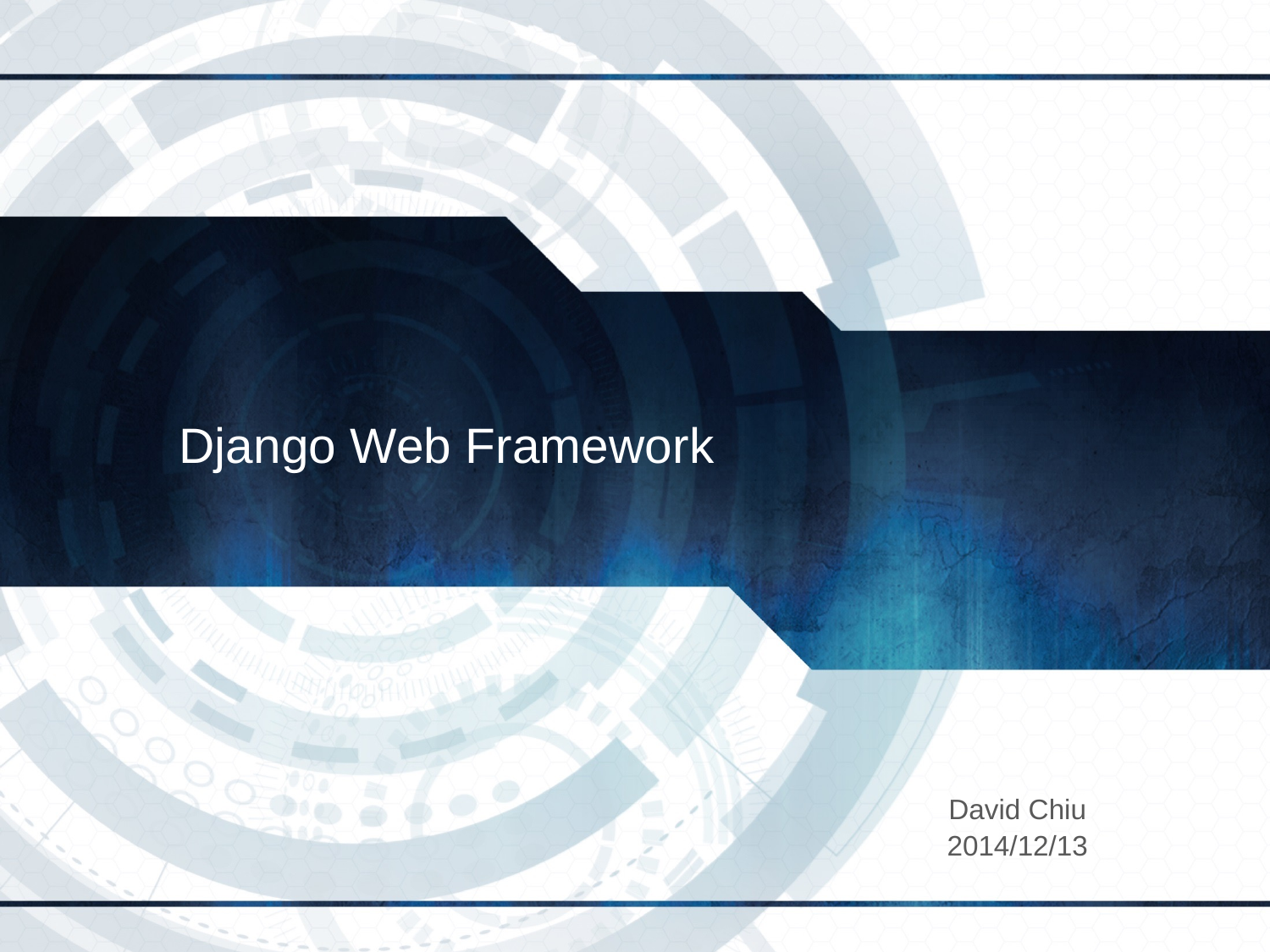

# Django Web Framework
David Chiu
2014/12/13